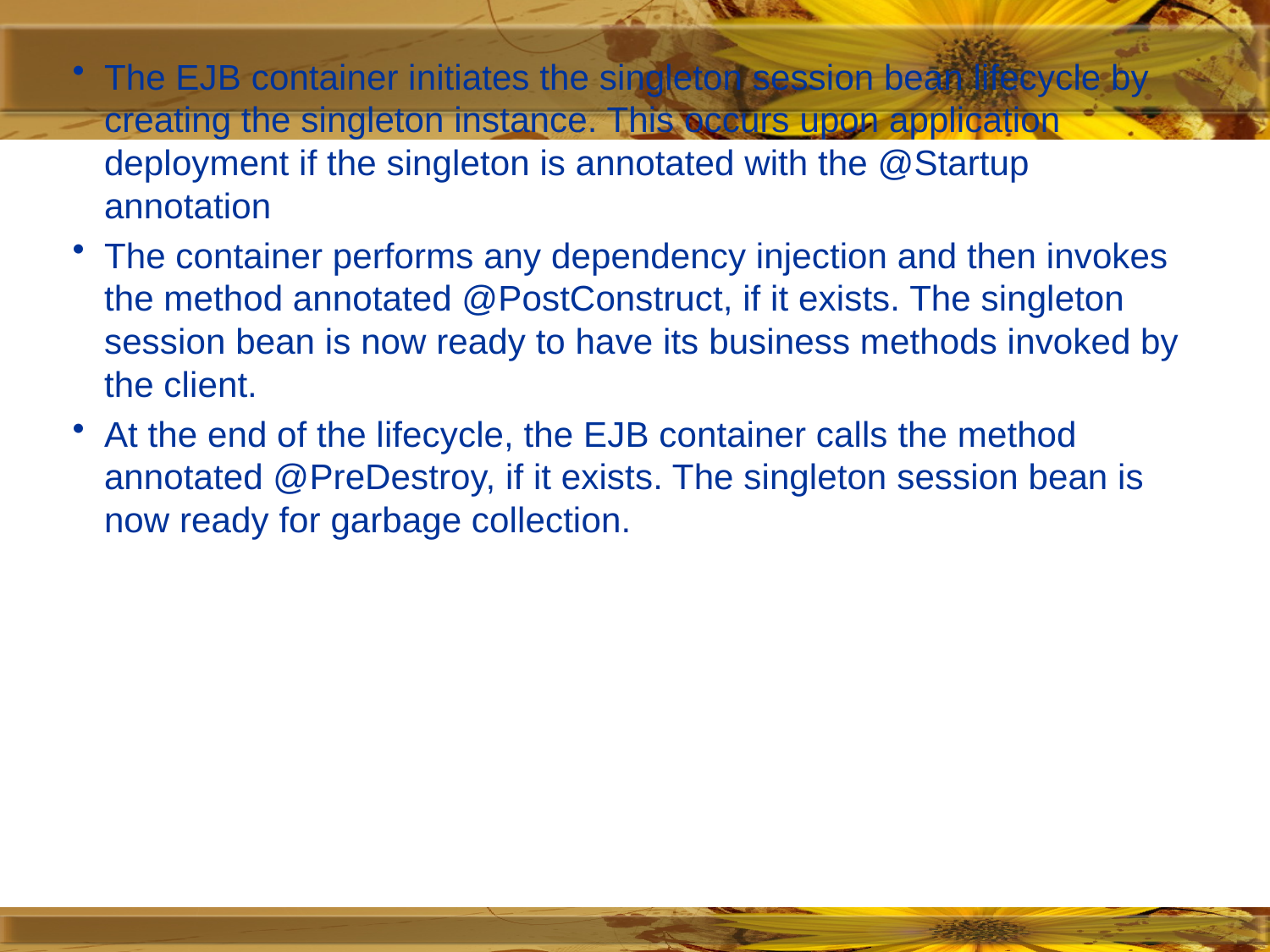

The EJB container initiates the singleton session bean lifecycle by creating the singleton instance. This occurs upon application deployment if the singleton is annotated with the @Startup annotation
The container performs any dependency injection and then invokes the method annotated @PostConstruct, if it exists. The singleton session bean is now ready to have its business methods invoked by the client.
At the end of the lifecycle, the EJB container calls the method annotated @PreDestroy, if it exists. The singleton session bean is now ready for garbage collection.